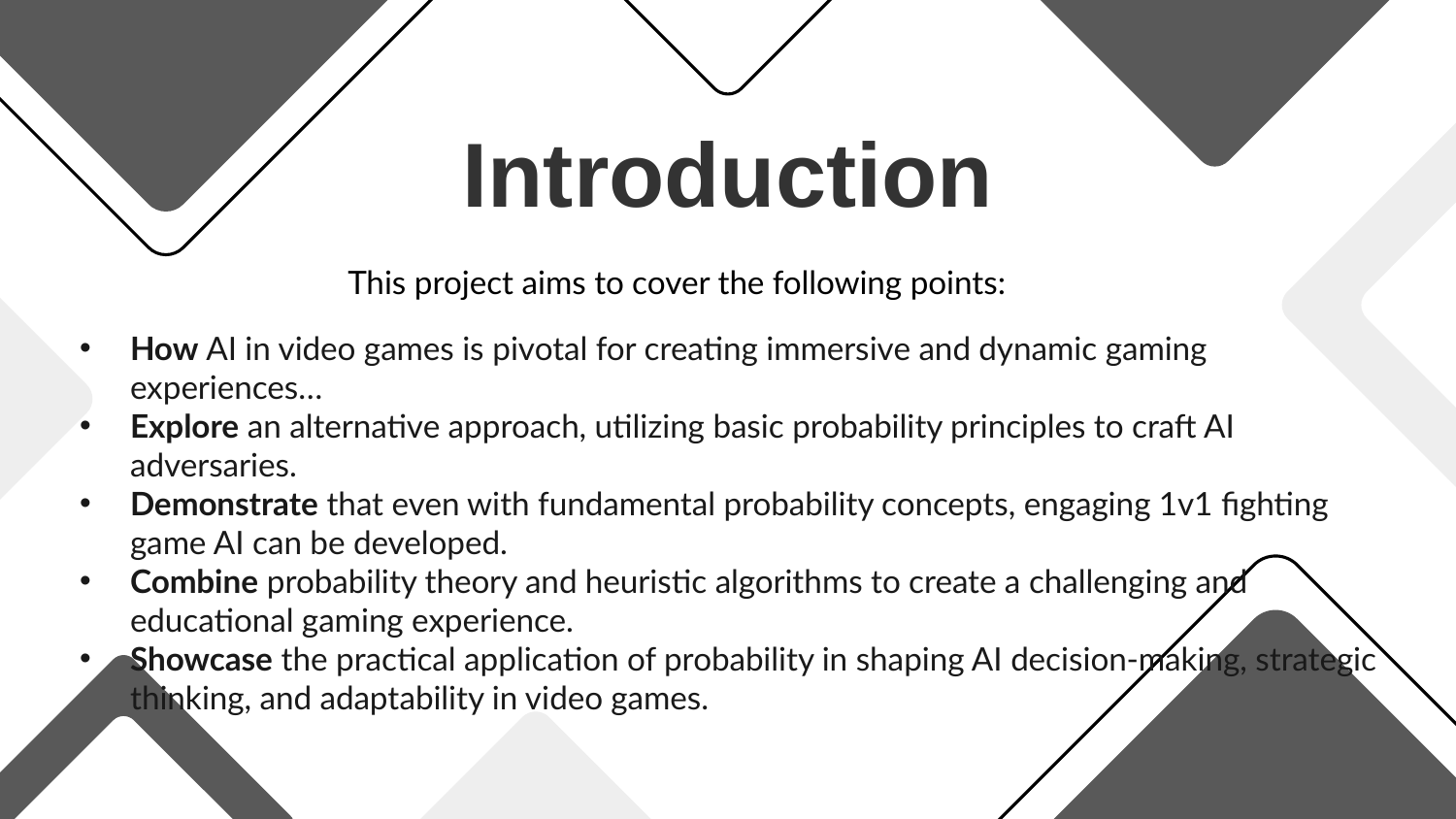

# Introduction

How AI in video games is pivotal for creating immersive and dynamic gaming experiences…
Explore an alternative approach, utilizing basic probability principles to craft AI adversaries.
Demonstrate that even with fundamental probability concepts, engaging 1v1 fighting game AI can be developed.
Combine probability theory and heuristic algorithms to create a challenging and educational gaming experience.
Showcase the practical application of probability in shaping AI decision-making, strategic thinking, and adaptability in video games.
This project aims to cover the following points: